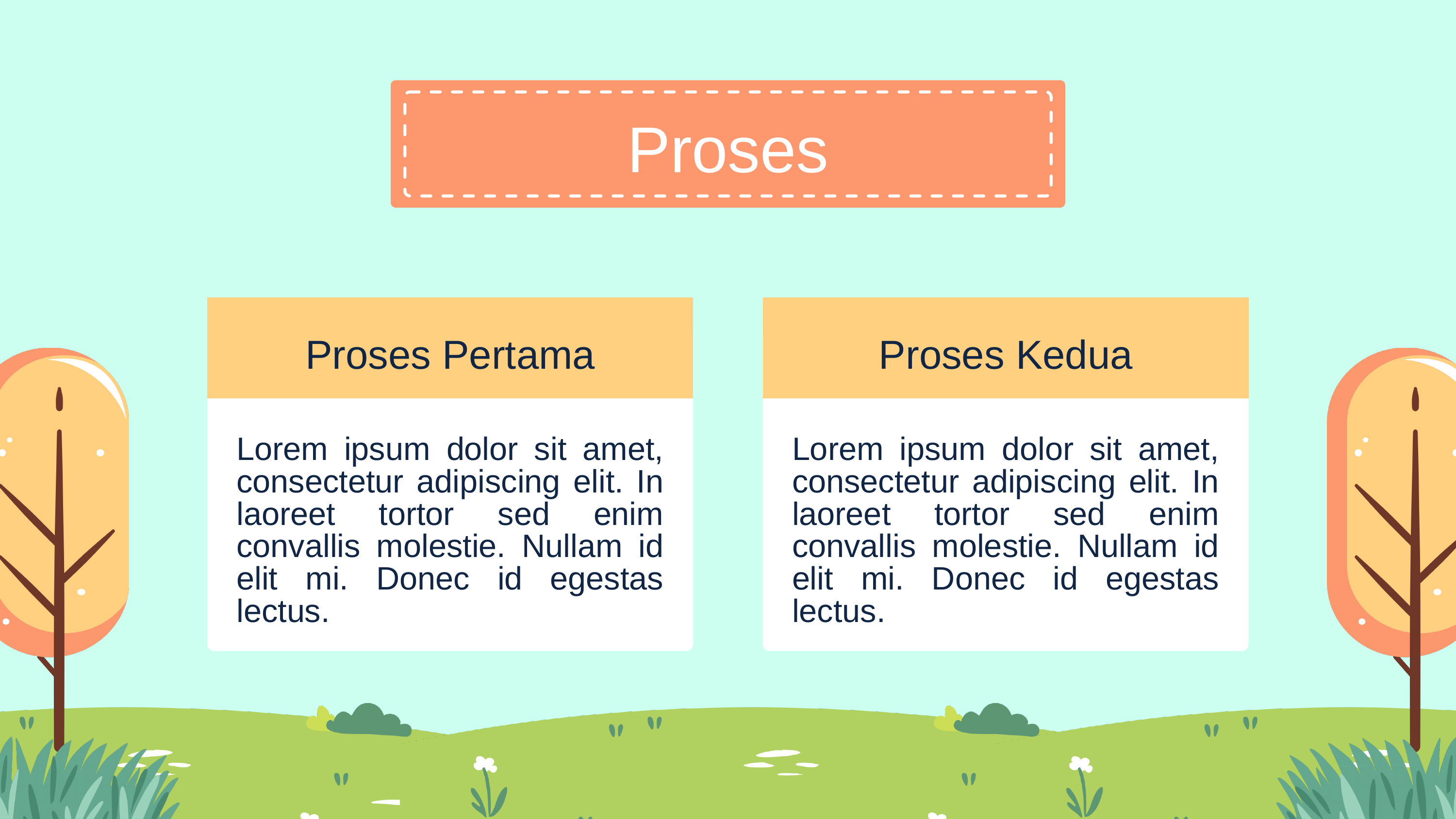

Proses

Proses Pertama
Proses Kedua

Lorem ipsum dolor sit amet, consectetur adipiscing elit. In laoreet tortor sed enim convallis molestie. Nullam id elit mi. Donec id egestas lectus.
Lorem ipsum dolor sit amet, consectetur adipiscing elit. In laoreet tortor sed enim convallis molestie. Nullam id elit mi. Donec id egestas lectus.